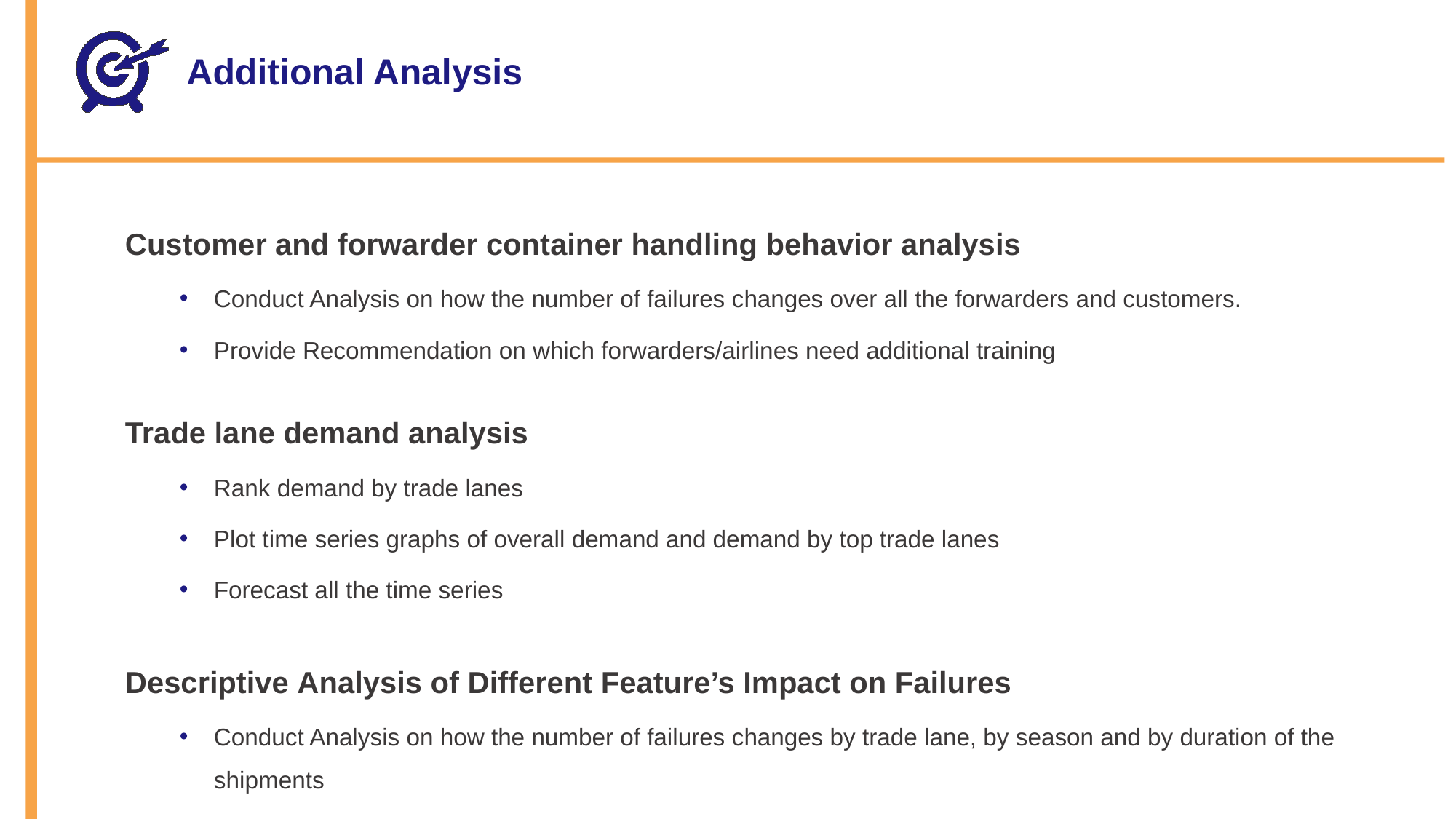

Additional Analysis

Customer and forwarder container handling behavior analysis
Conduct Analysis on how the number of failures changes over all the forwarders and customers.
Provide Recommendation on which forwarders/airlines need additional training

Trade lane demand analysis
Rank demand by trade lanes
Plot time series graphs of overall demand and demand by top trade lanes
Forecast all the time series

Descriptive Analysis of Different Feature’s Impact on Failures
Conduct Analysis on how the number of failures changes by trade lane, by season and by duration of the shipments